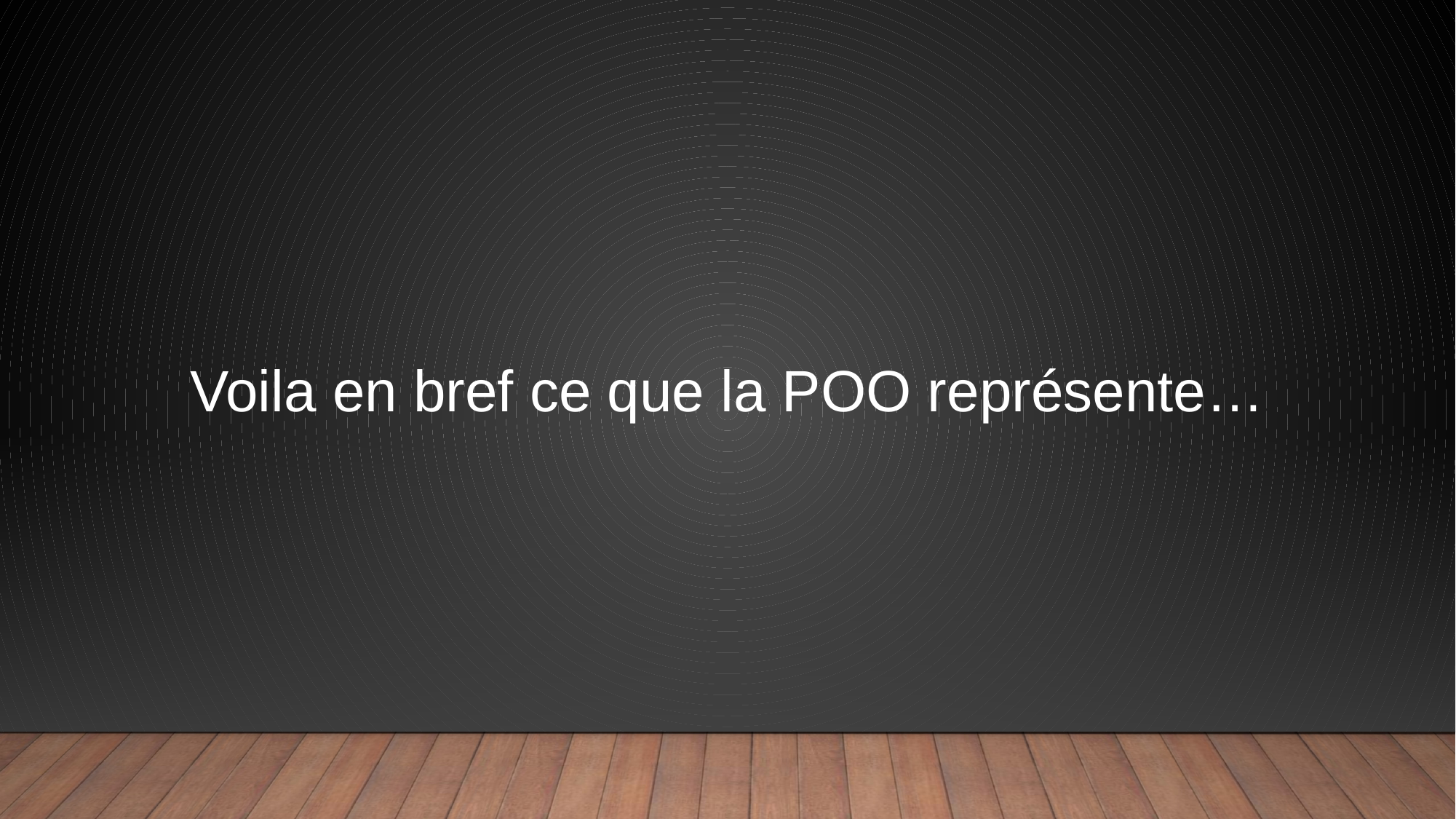

#
Voila en bref ce que la POO représente…